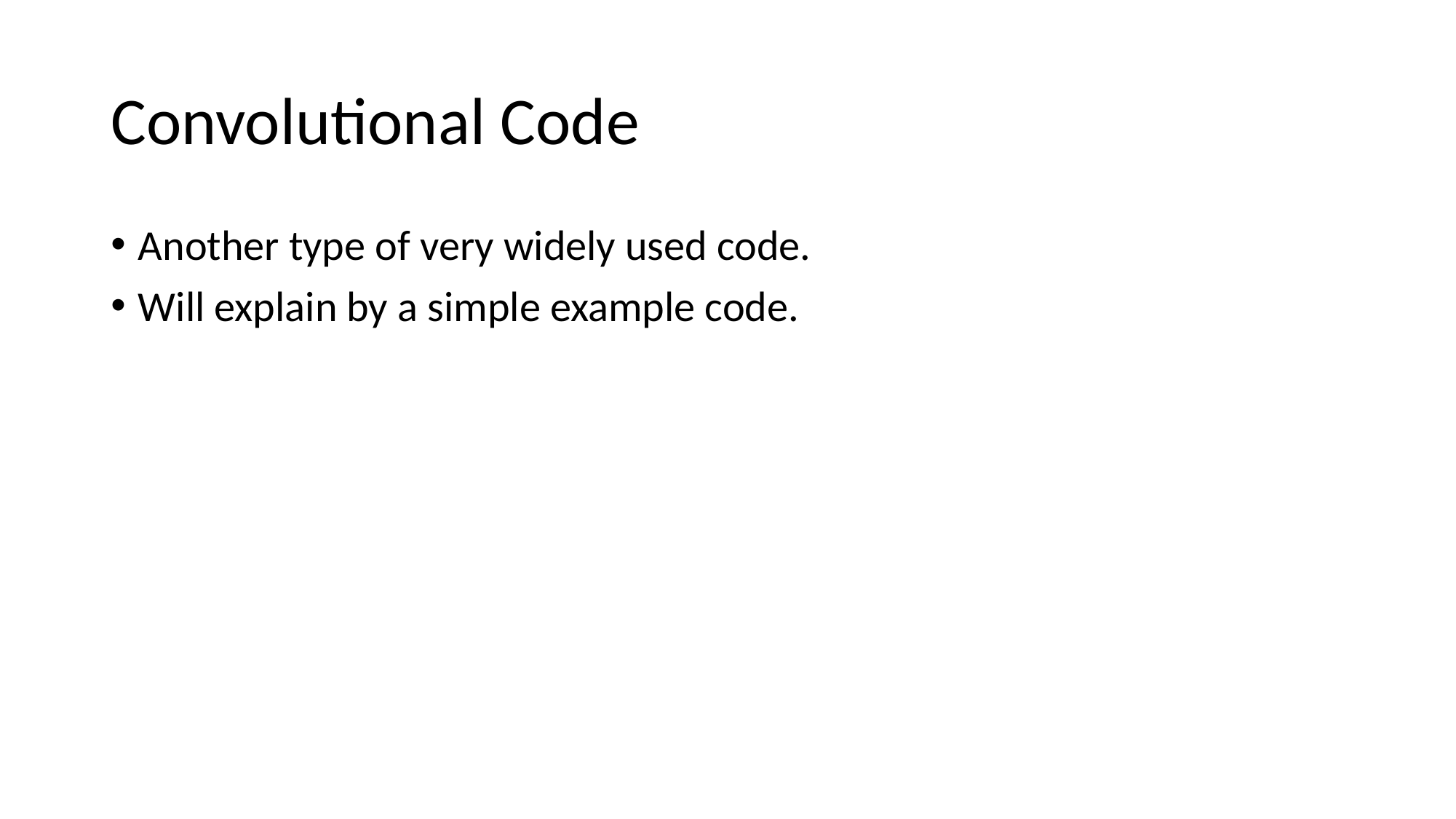

# Convolutional Code
Another type of very widely used code.
Will explain by a simple example code.